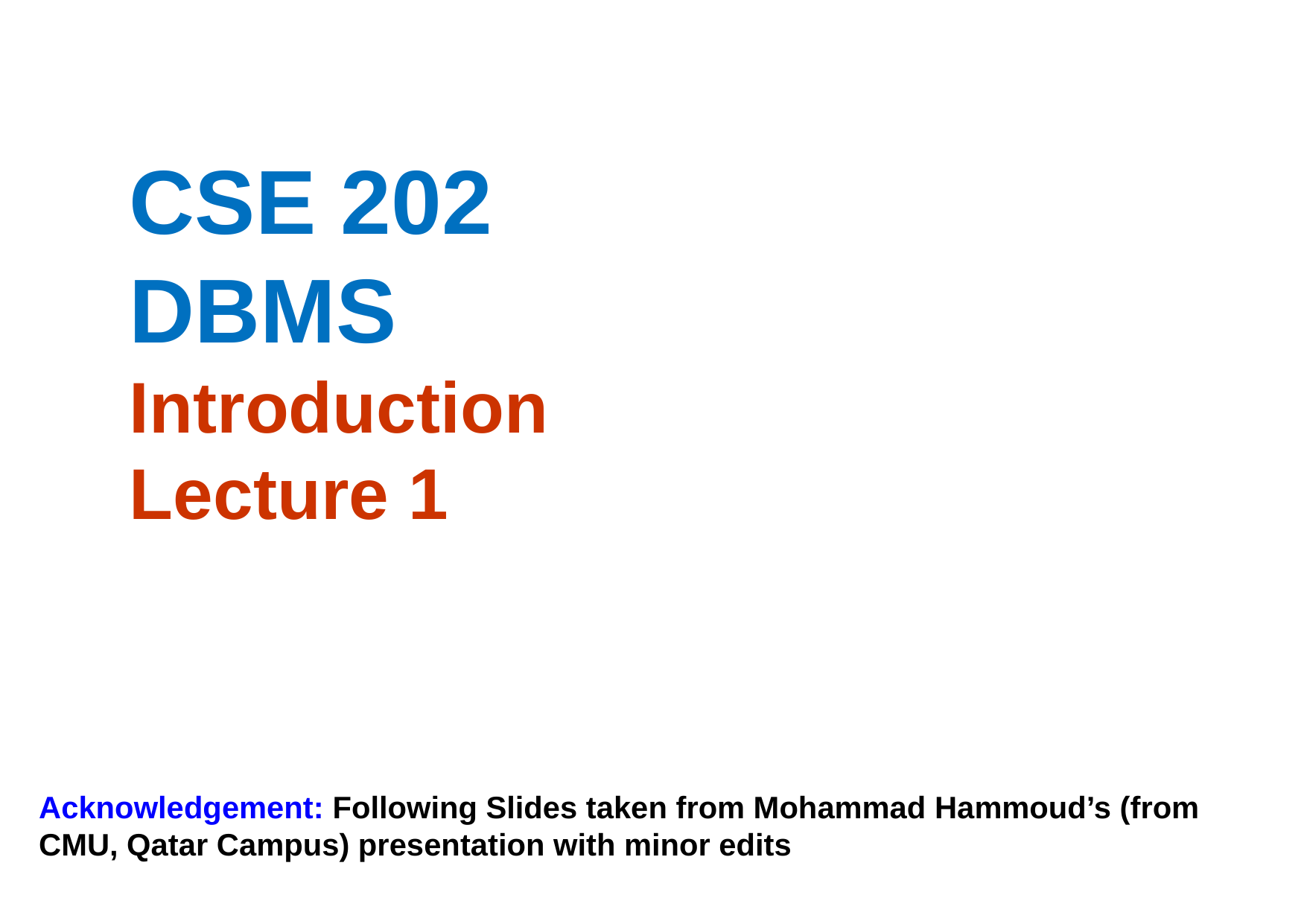

# CSE 202 DBMS Introduction Lecture 1
Acknowledgement: Following Slides taken from Mohammad Hammoud’s (from CMU, Qatar Campus) presentation with minor edits